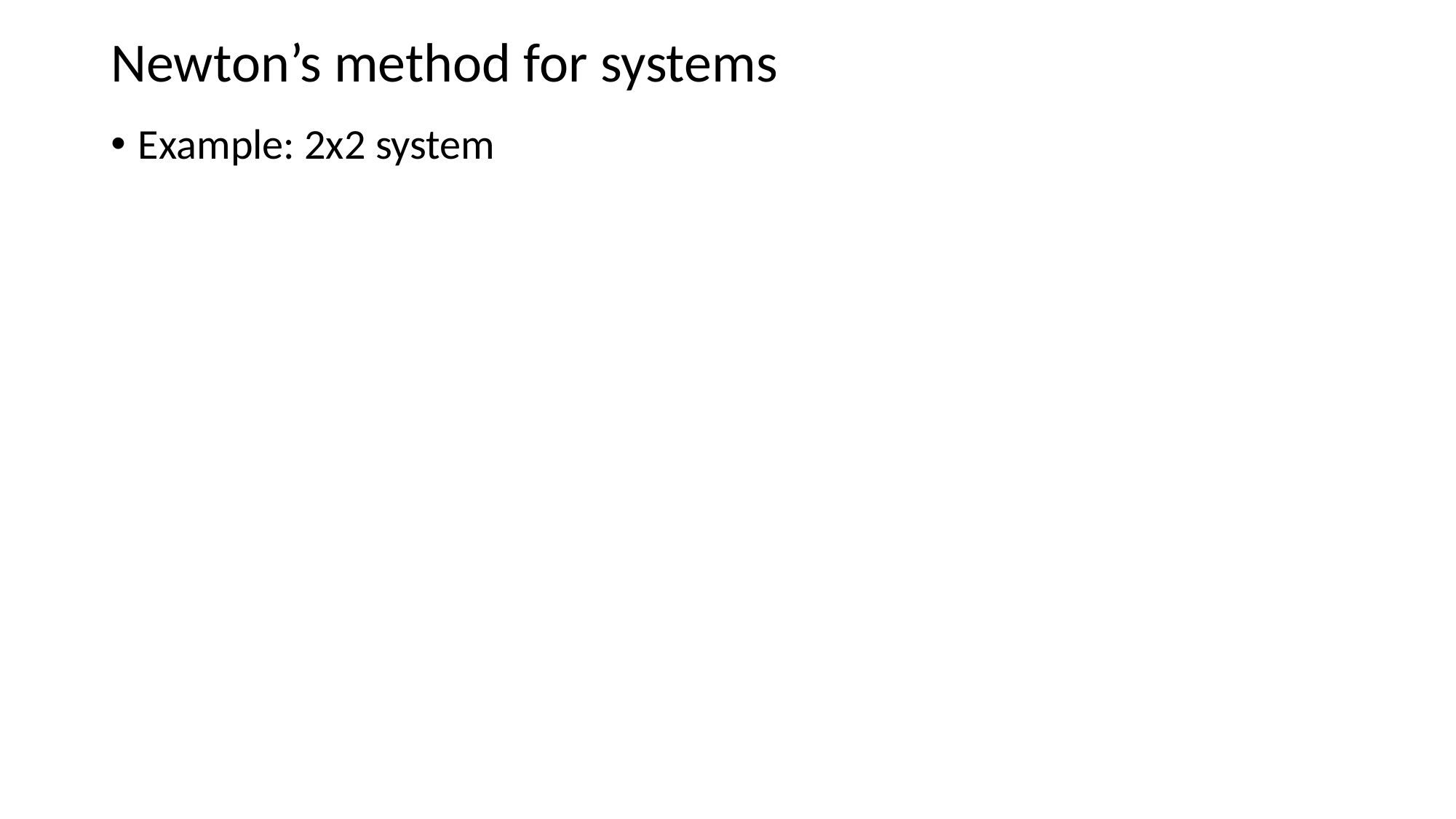

# Newton’s method for systems
Example: 2x2 system